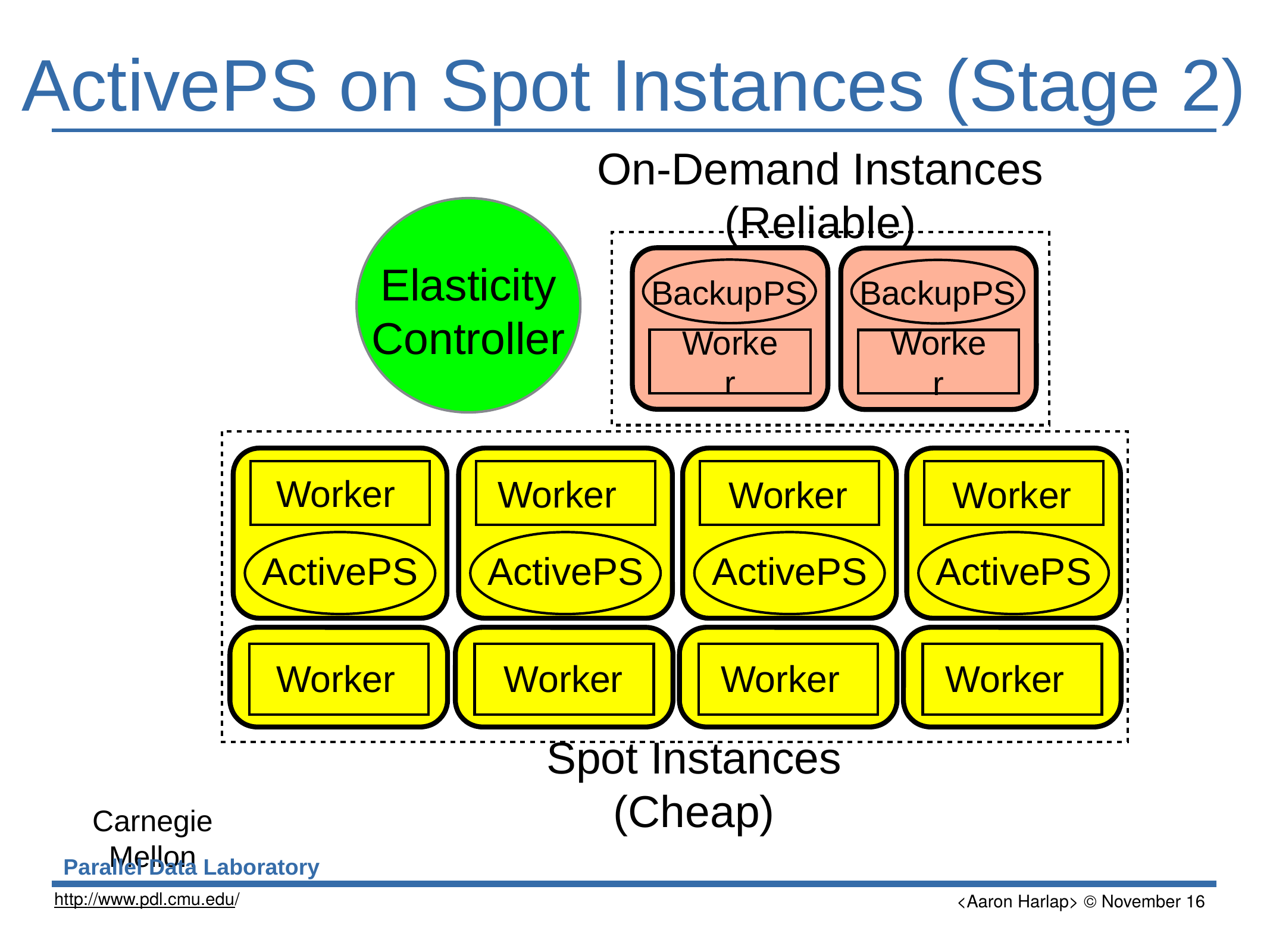

ActivePS on Spot Instances (Stage 2)
On-Demand Instances (Reliable)

Elasticity
Controller

BackupPS
BackupPS

Worker
Worker

Worker
Worker
Worker
Worker

ActivePS
ActivePS
ActivePS
ActivePS

Worker
Worker
Worker
Worker
Spot Instances (Cheap)